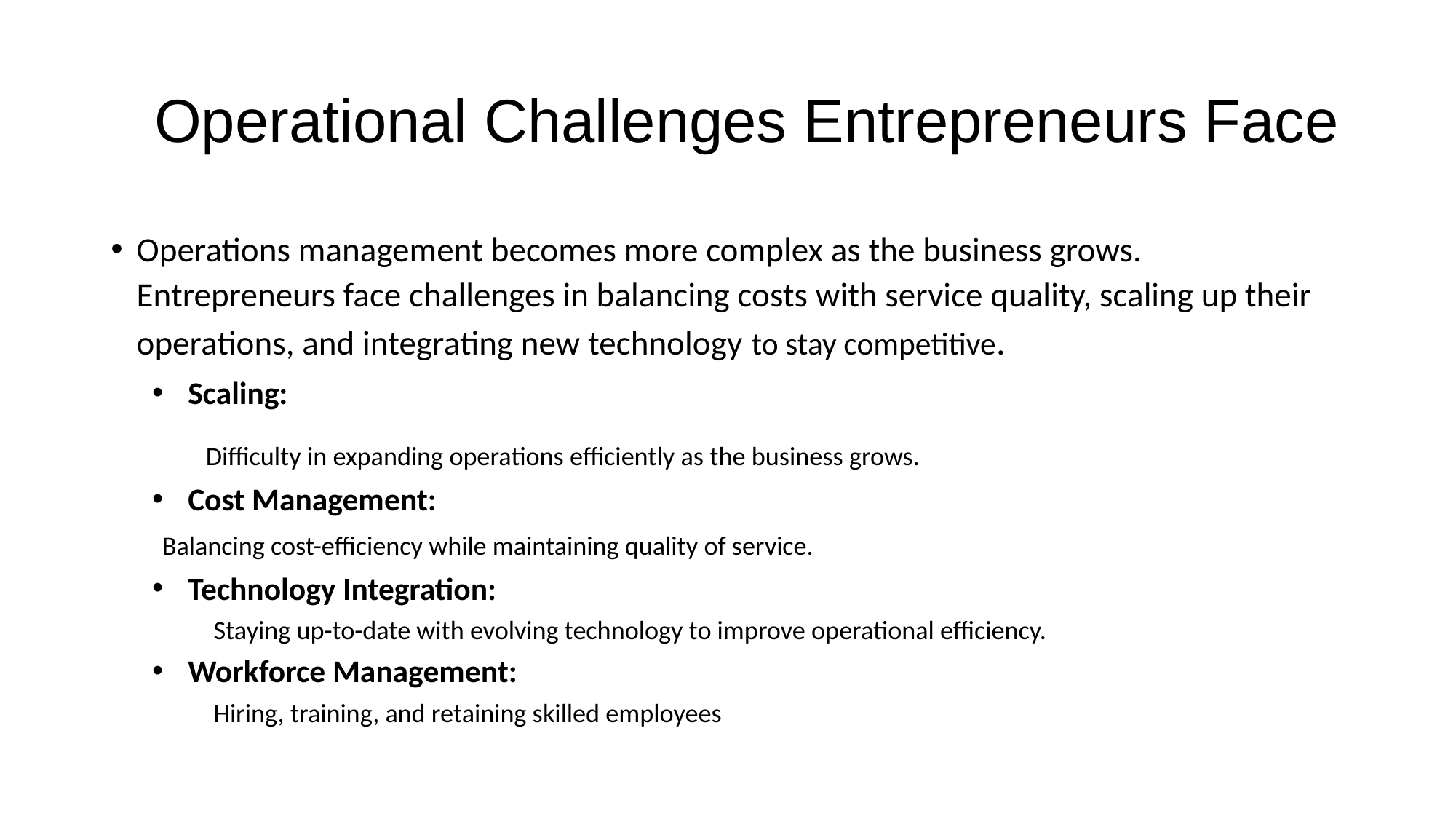

# Operational Challenges Entrepreneurs Face
Operations management becomes more complex as the business grows. Entrepreneurs face challenges in balancing costs with service quality, scaling up their operations, and integrating new technology to stay competitive.
Scaling:
	Difficulty in expanding operations efficiently as the business grows.
Cost Management:
	Balancing cost-efficiency while maintaining quality of service.
Technology Integration:
Staying up-to-date with evolving technology to improve operational efficiency.
Workforce Management:
Hiring, training, and retaining skilled employees